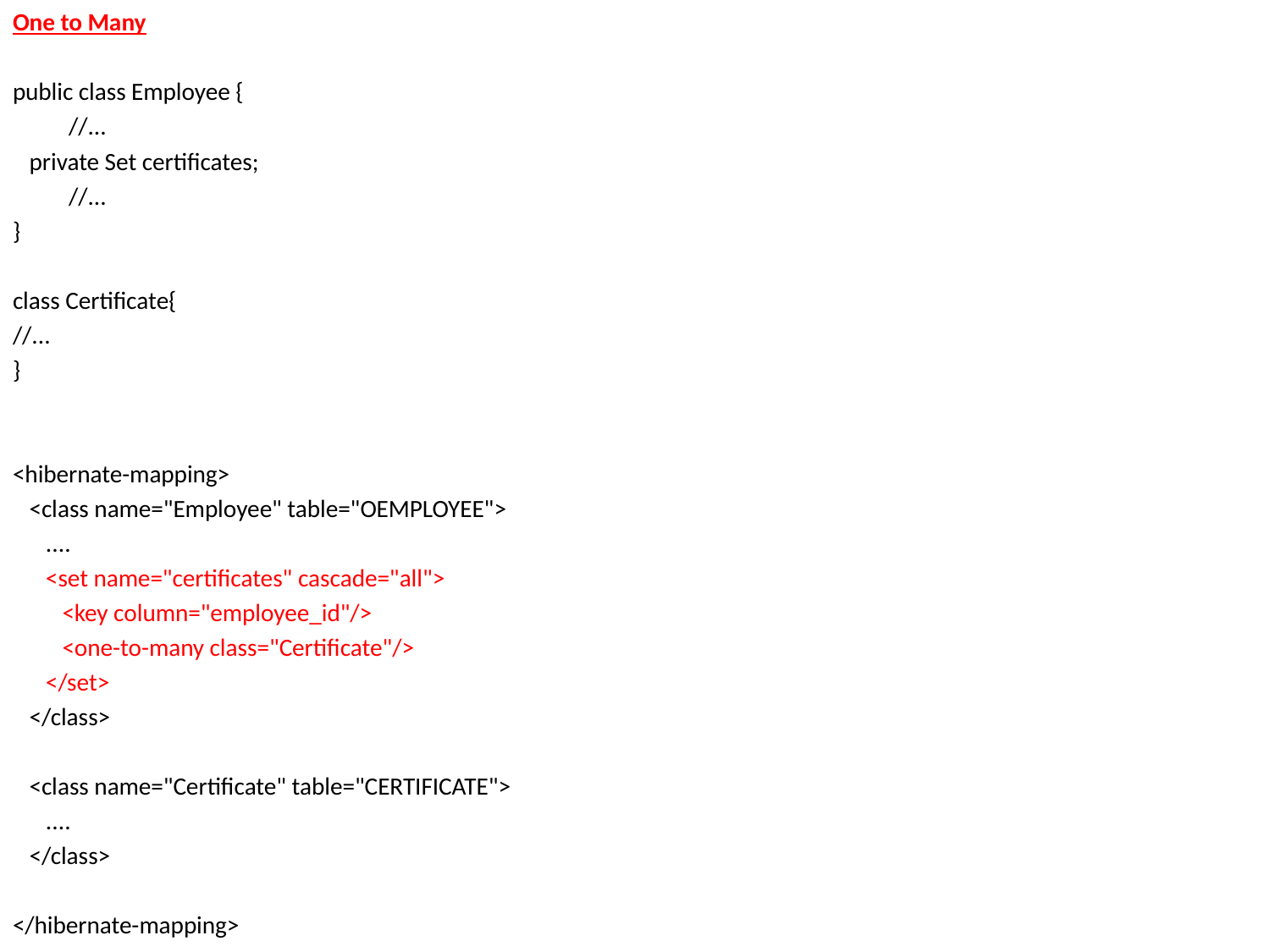

One to Many

public class Employee {
	//...
   private Set certificates;
	//...
}

class Certificate{
//...
}

<hibernate-mapping>
   <class name="Employee" table="OEMPLOYEE">
      ....
      <set name="certificates" cascade="all">
         <key column="employee_id"/>
         <one-to-many class="Certificate"/>
      </set>
   </class>

   <class name="Certificate" table="CERTIFICATE">
      ....
   </class>

</hibernate-mapping>